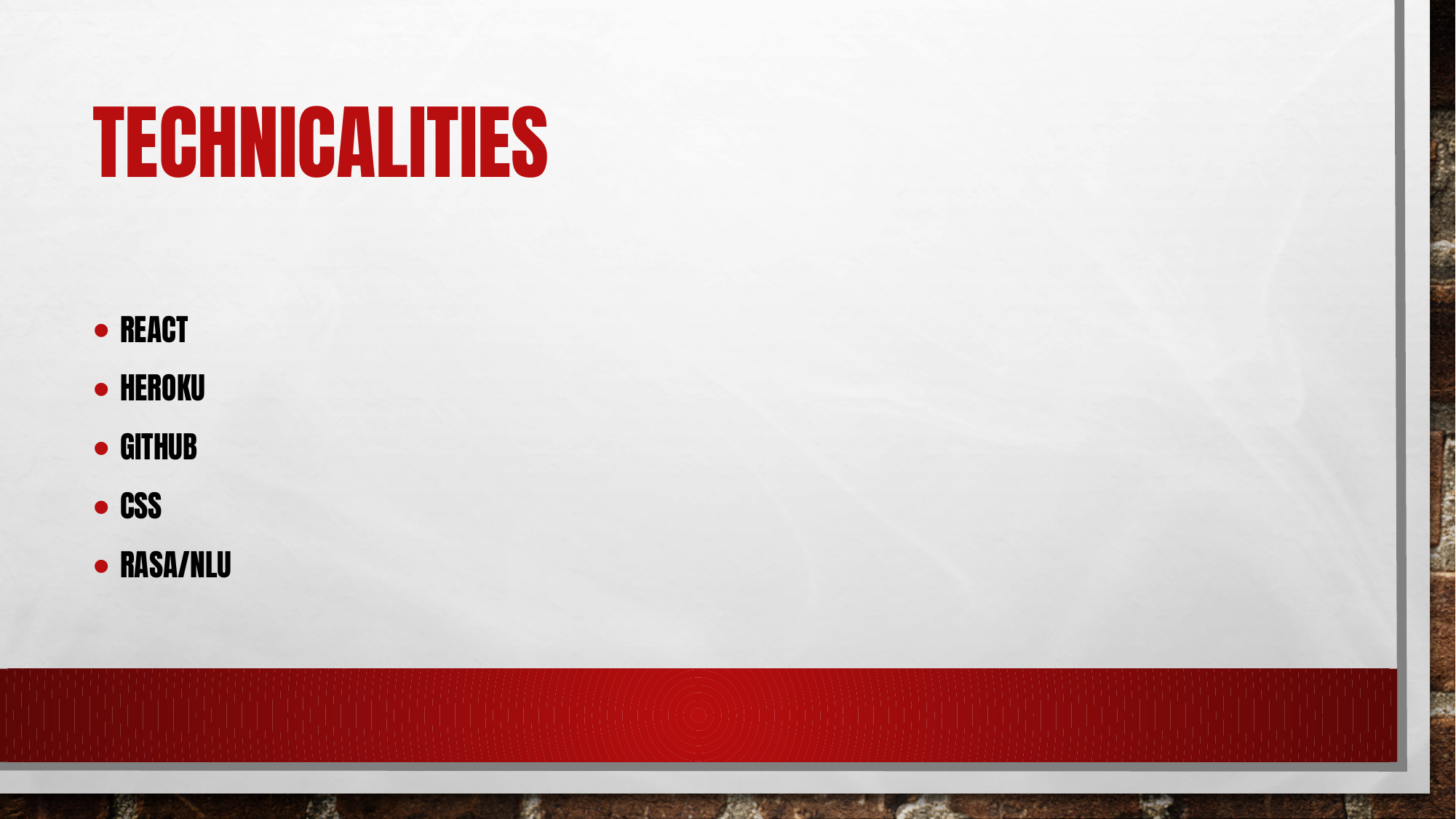

# Technicalities
React
Heroku
GitHub
CSS
Rasa/NLU